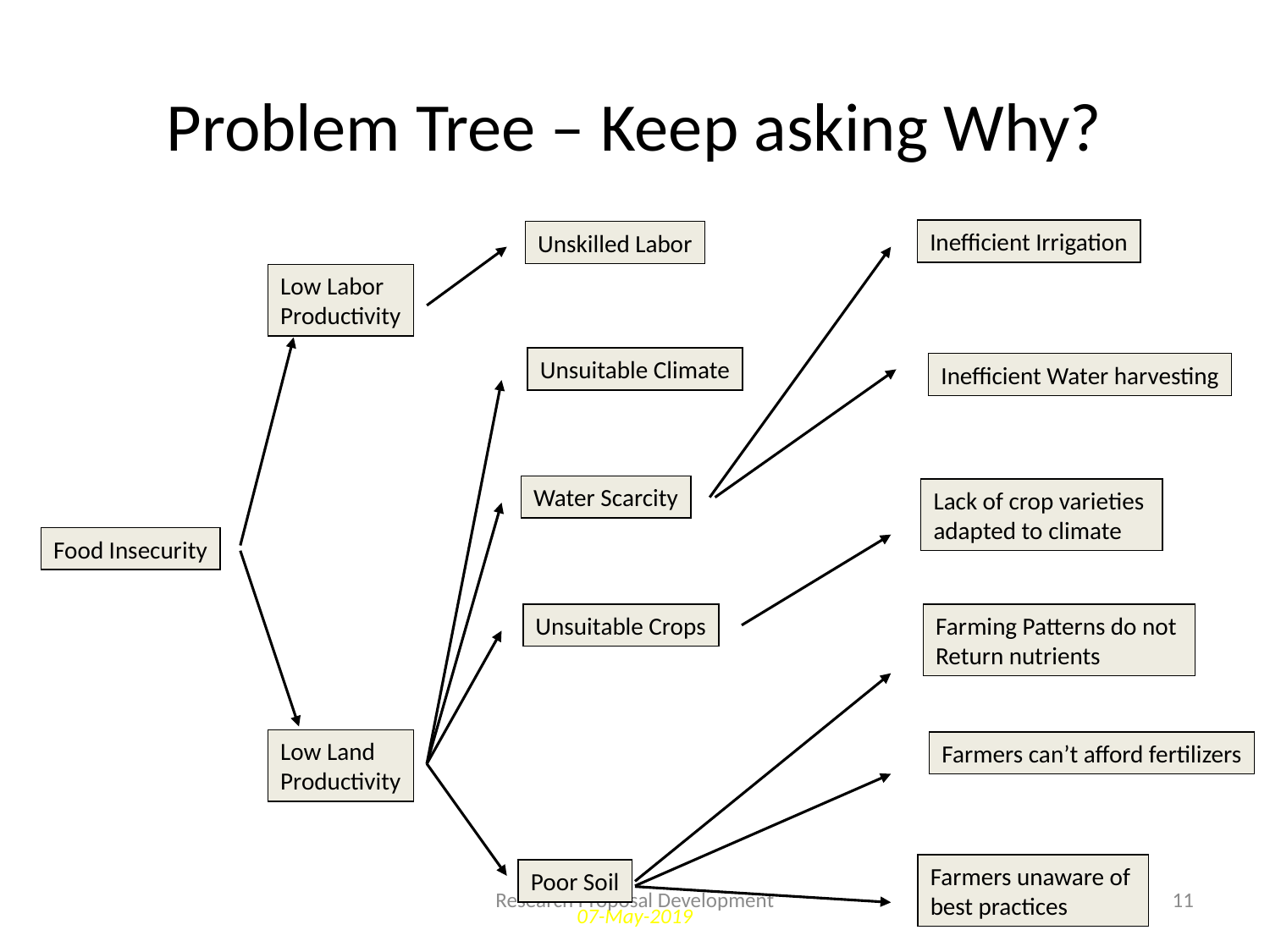

# Problem Tree – Keep asking Why?
Inefficient Irrigation
Unskilled Labor

Low Labor
Productivity

Unsuitable Climate
Inefficient Water harvesting

Water Scarcity
Lack of crop varieties
adapted to climate

Food Insecurity

Unsuitable Crops
Farming Patterns do not
Return nutrients

Low Land
Productivity
Farmers can’t afford fertilizers

Farmers unaware of
best practices
Poor Soil
Research Proposal Development
11

07-May-2019